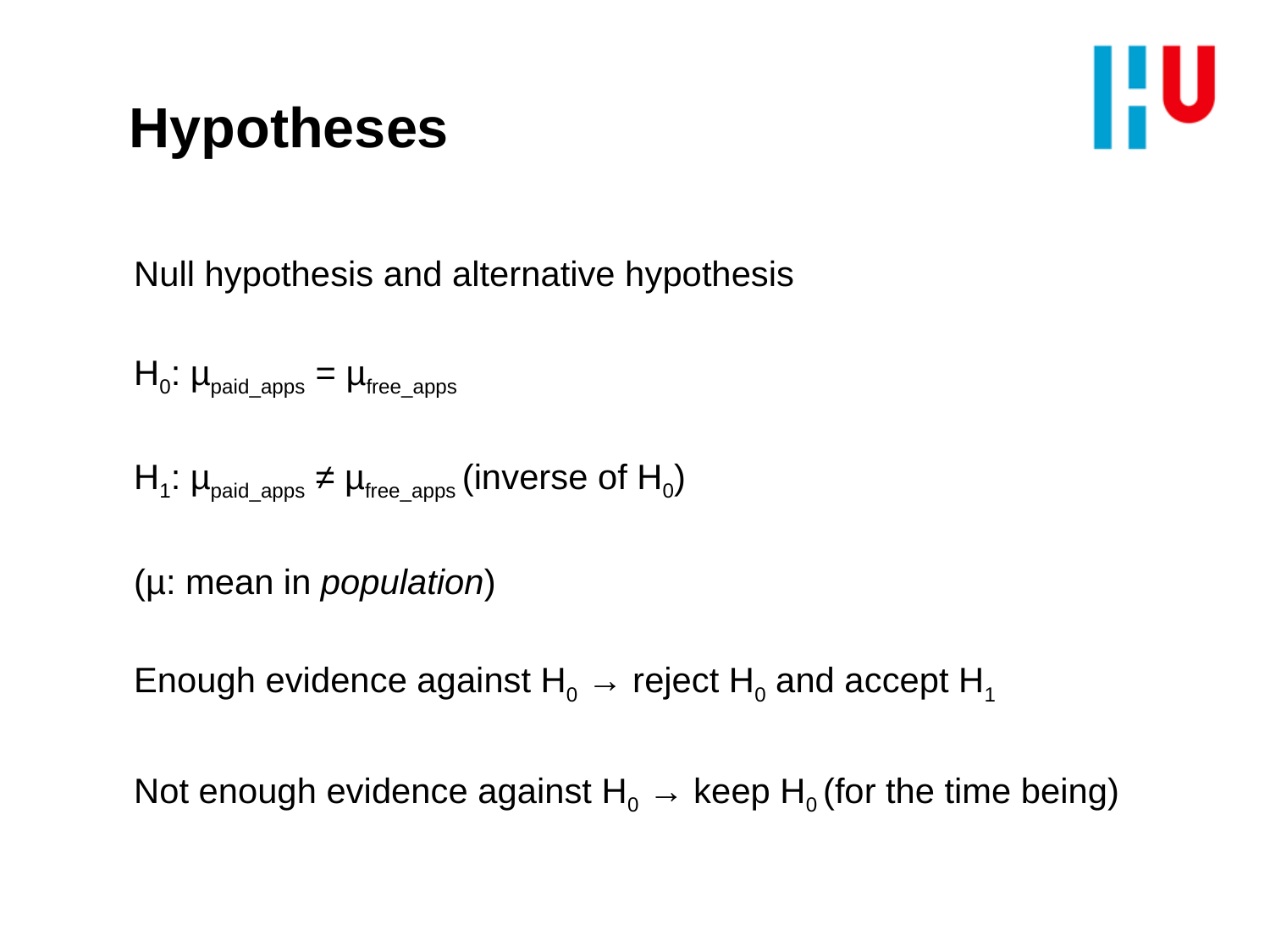

# Hypotheses
Null hypothesis and alternative hypothesis

H0: µpaid_apps = µfree_apps

H1: µpaid_apps ≠ µfree_apps (inverse of H0)

(µ: mean in population)

Enough evidence against H0 → reject H0 and accept H1

Not enough evidence against H0 → keep H0 (for the time being)